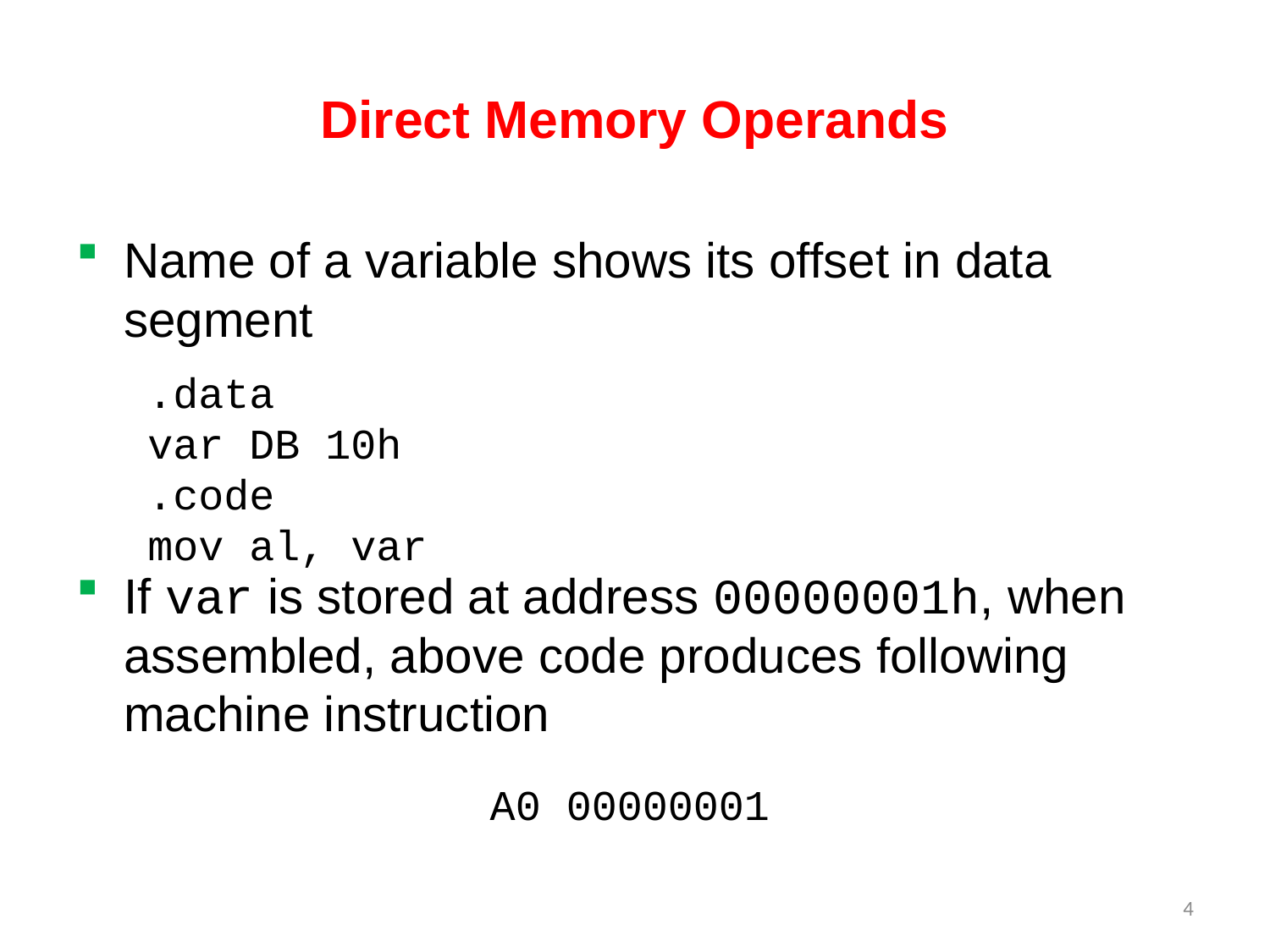

# Direct Memory Operands
Name of a variable shows its offset in data segment

If var is stored at address 00000001h, when assembled, above code produces following machine instruction
.data
var DB 10h
.code
mov al, var
A0 00000001
4